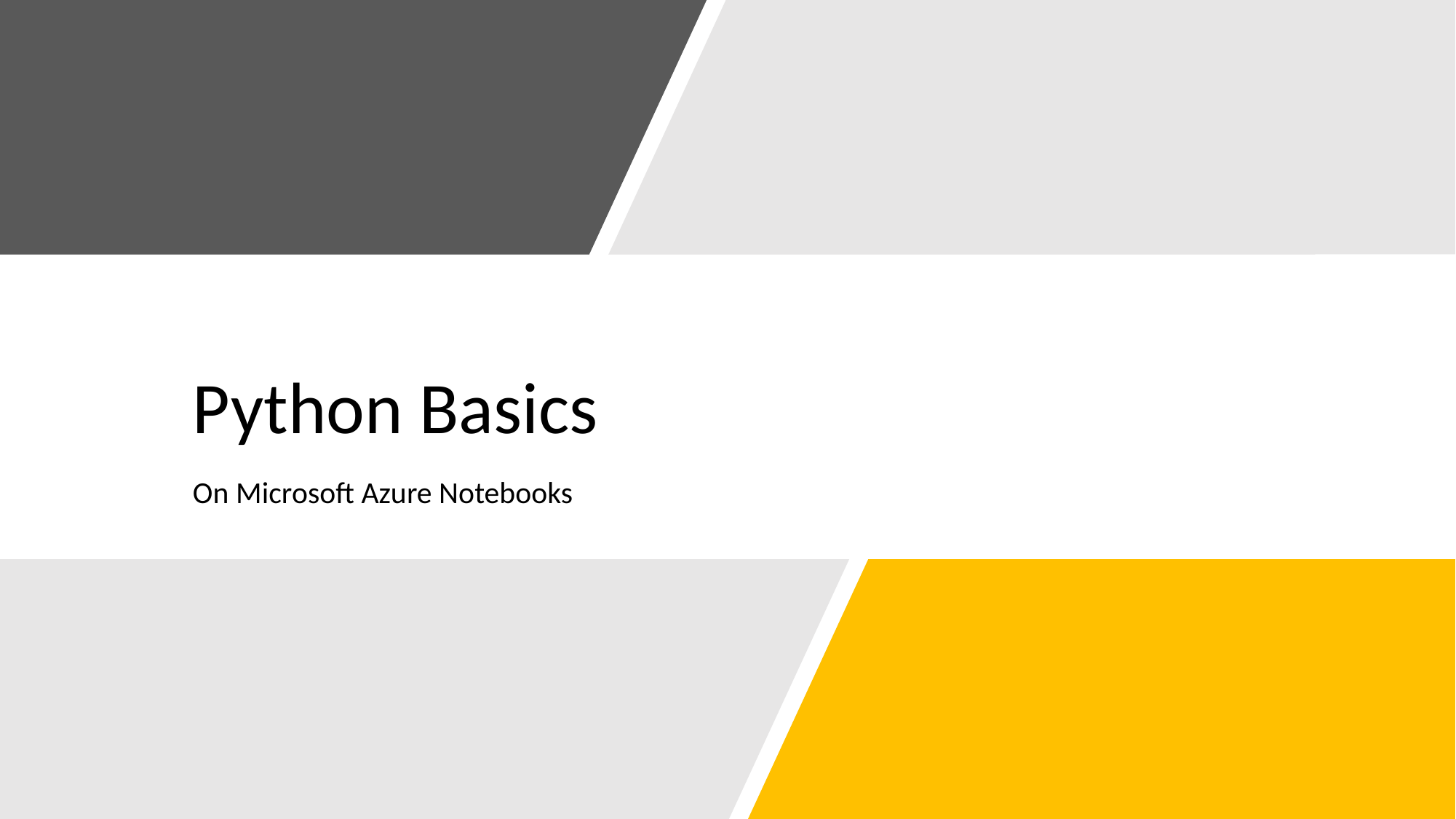

# Python Basics
On Microsoft Azure Notebooks